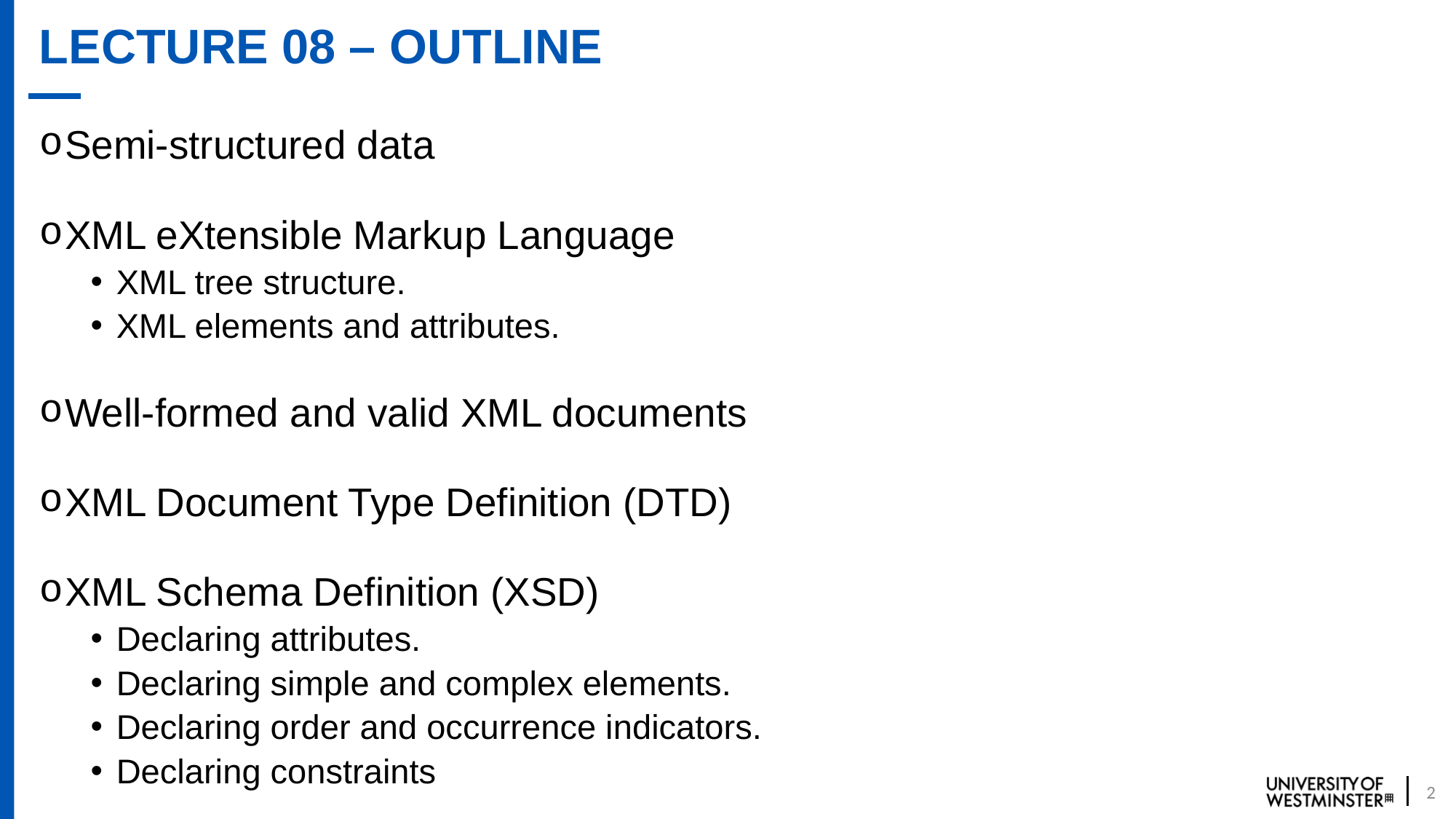

# LECTURE 08 – OUTLINE
Semi-structured data

XML eXtensible Markup Language
XML tree structure.
XML elements and attributes.

Well-formed and valid XML documents

XML Document Type Definition (DTD)

XML Schema Definition (XSD)
Declaring attributes.
Declaring simple and complex elements.
Declaring order and occurrence indicators.
Declaring constraints
2